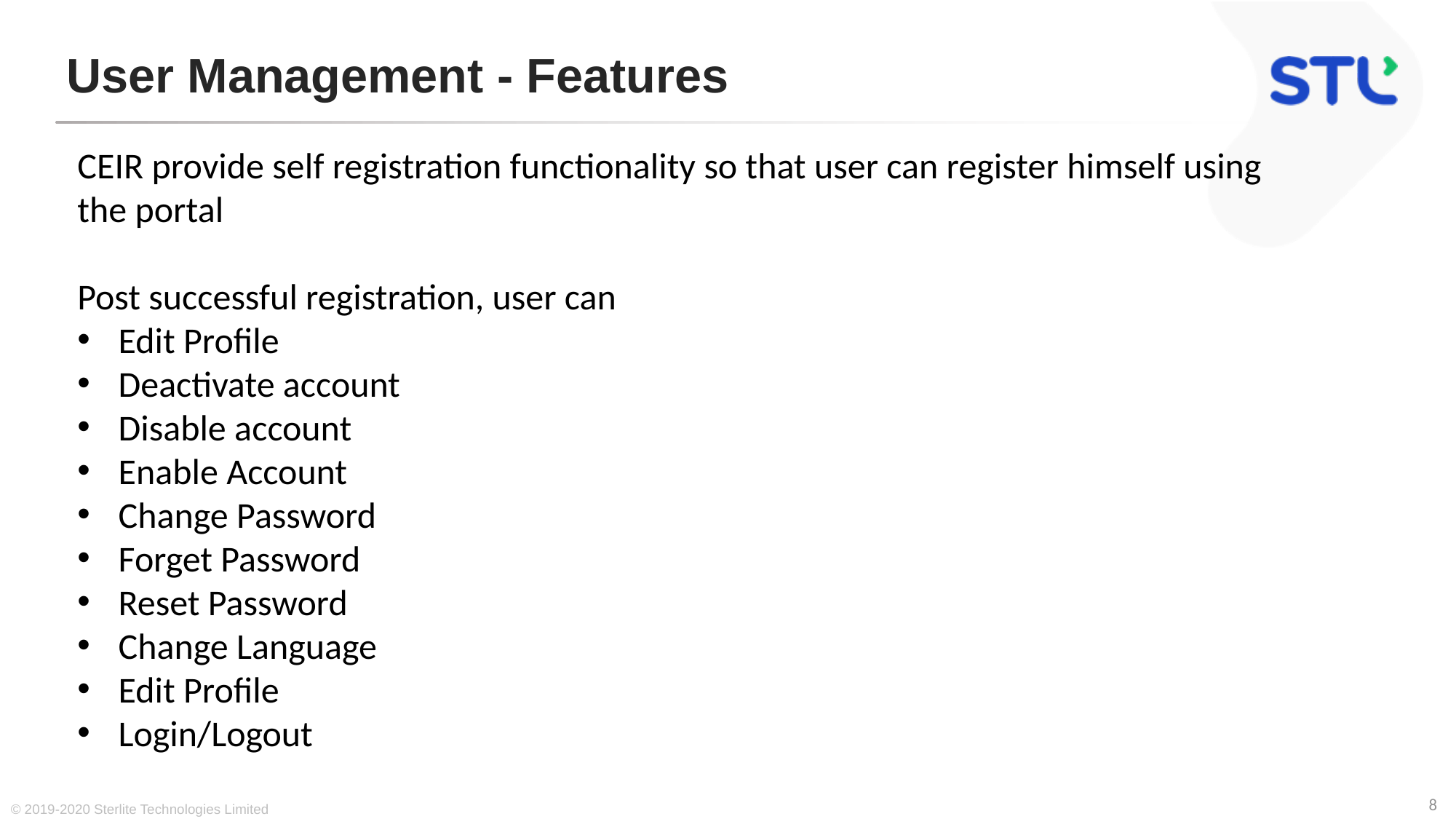

# User Management - Features
CEIR provide self registration functionality so that user can register himself using the portal

Post successful registration, user can
Edit Profile
Deactivate account
Disable account
Enable Account
Change Password
Forget Password
Reset Password
Change Language
Edit Profile
Login/Logout

8
© 2019-2020 Sterlite Technologies Limited